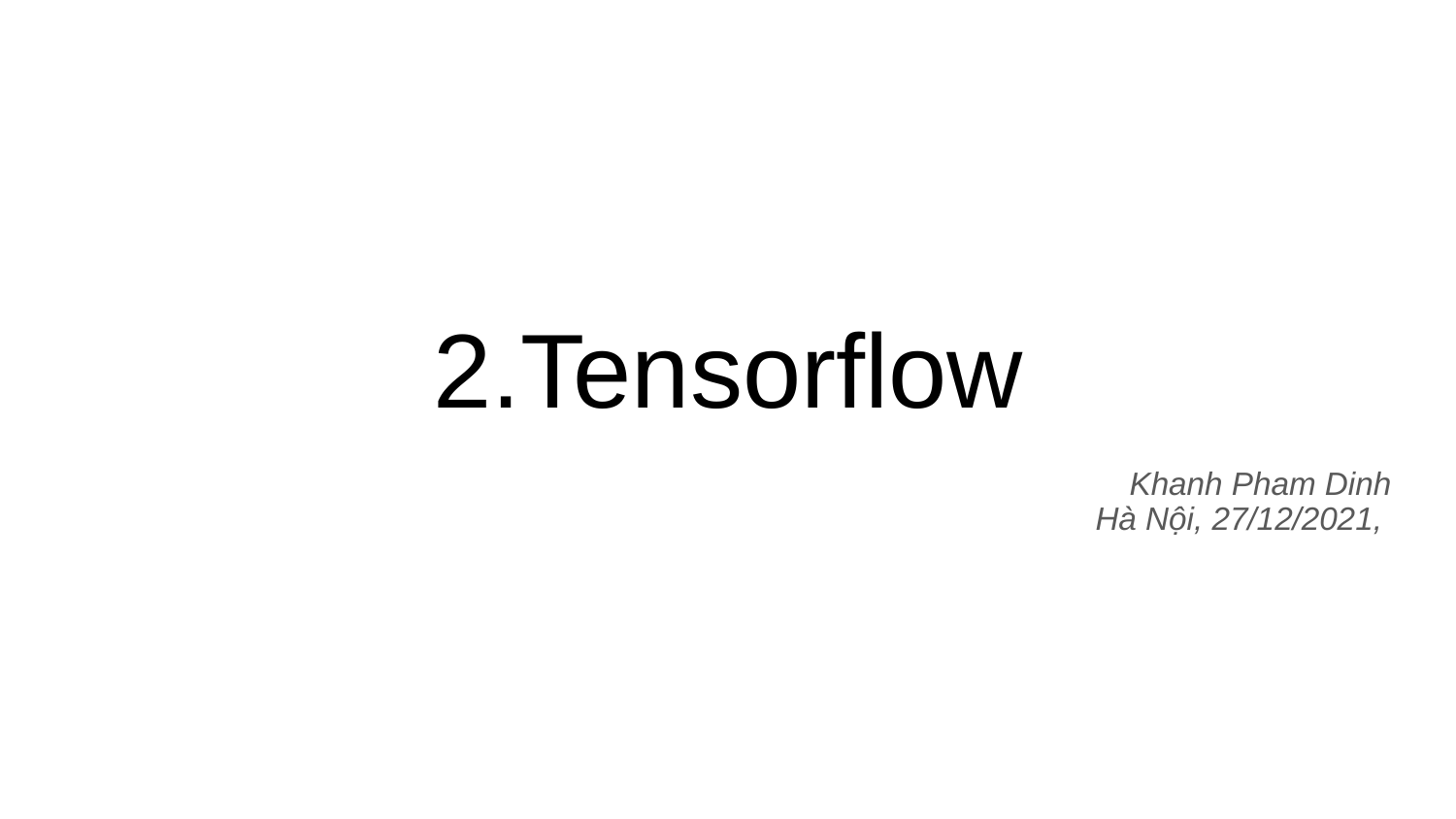

# 2.Tensorflow
Khanh Pham Dinh
Hà Nội, 27/12/2021,